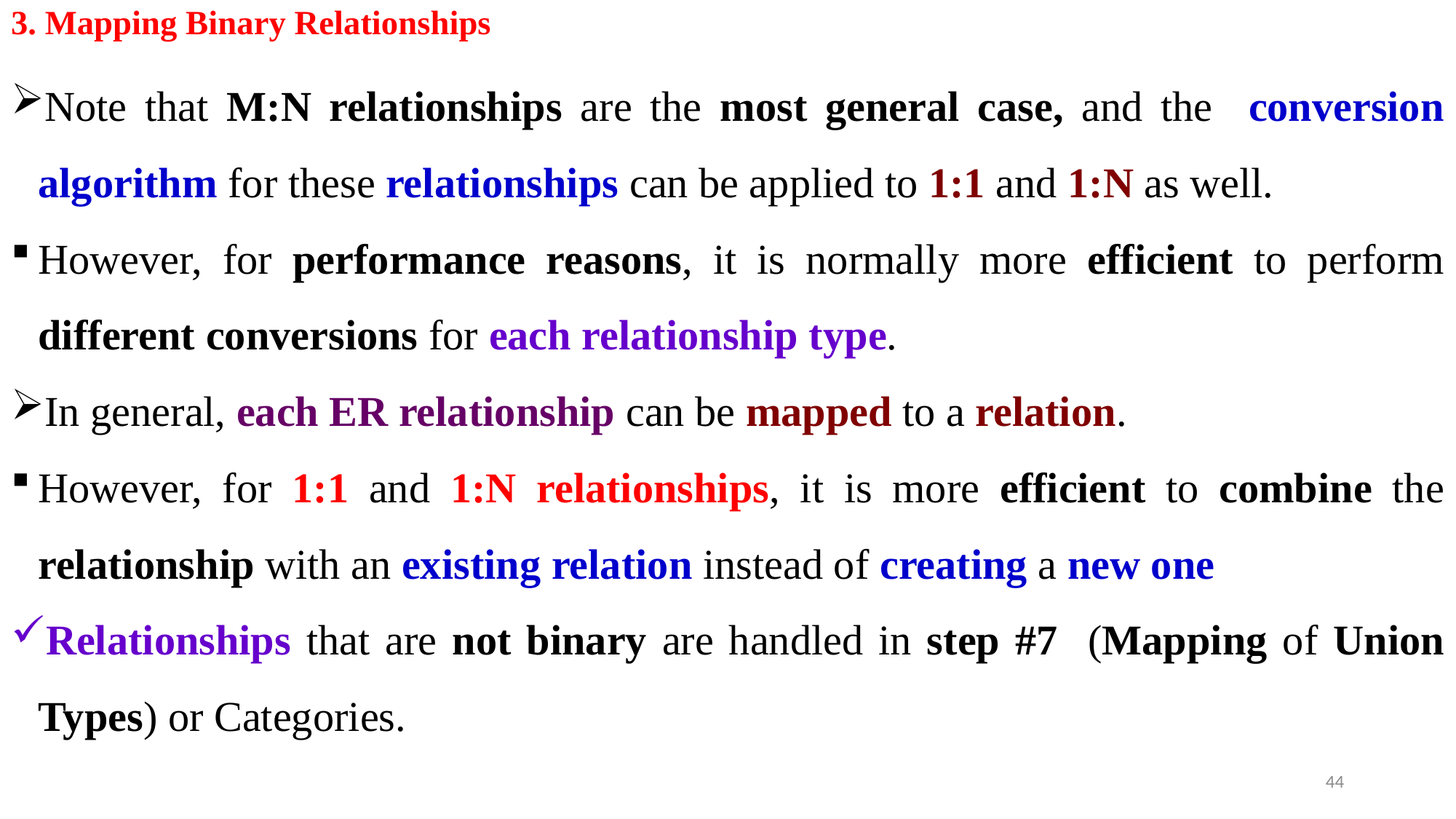

# 3. Mapping Binary Relationships
Note that M:N relationships are the most general case, and the  conversion algorithm for these relationships can be applied to 1:1 and 1:N as well.
However, for performance reasons, it is normally more efficient to perform different conversions for each relationship type.
In general, each ER relationship can be mapped to a relation.
However, for 1:1 and 1:N relationships, it is more efficient to combine the relationship with an existing relation instead of creating a new one
Relationships that are not binary are handled in step #7  (Mapping of Union Types) or Categories.
44